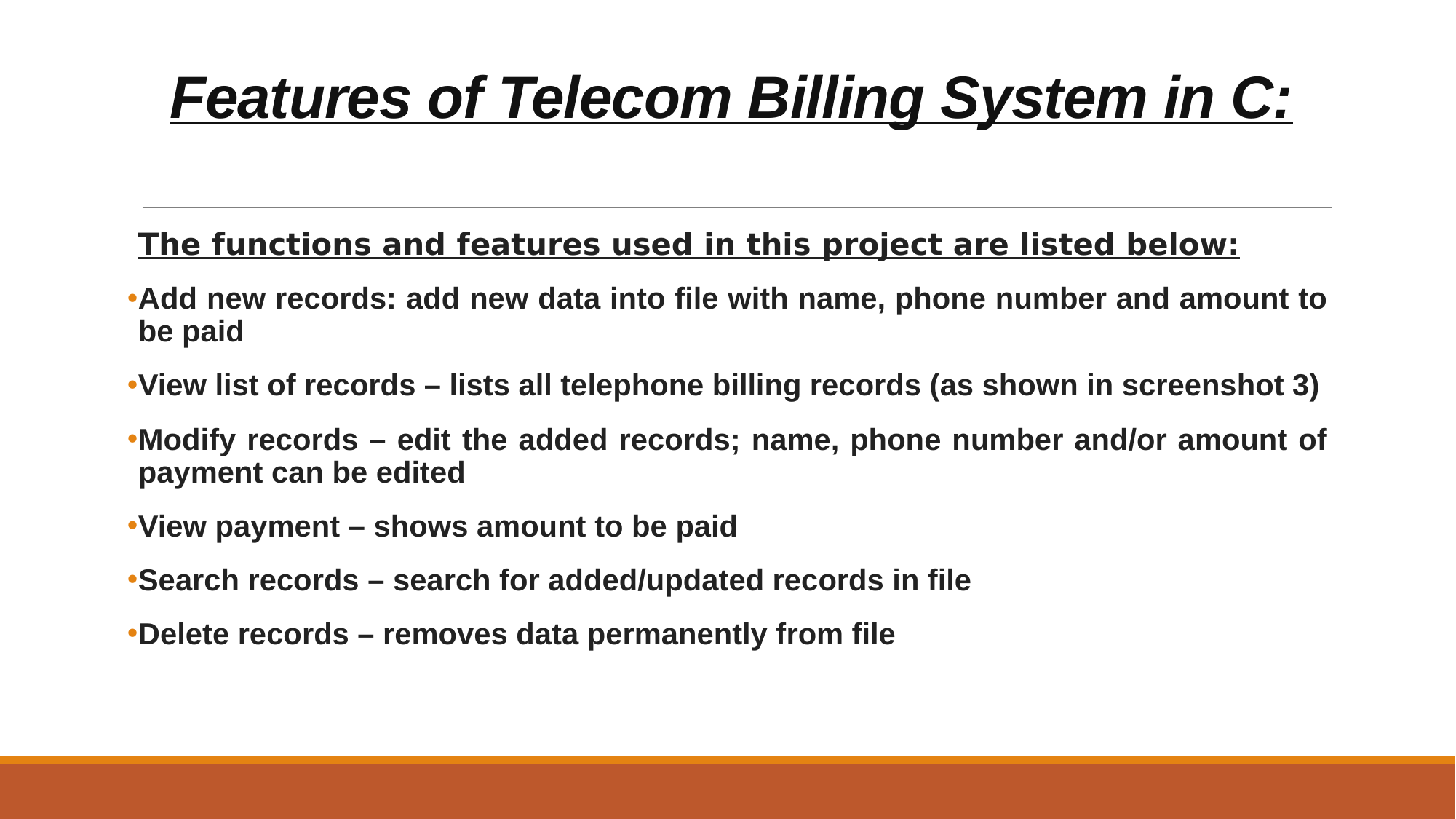

# Features of Telecom Billing System in C:
The functions and features used in this project are listed below:
Add new records: add new data into file with name, phone number and amount to be paid
View list of records – lists all telephone billing records (as shown in screenshot 3)
Modify records – edit the added records; name, phone number and/or amount of payment can be edited
View payment – shows amount to be paid
Search records – search for added/updated records in file
Delete records – removes data permanently from file